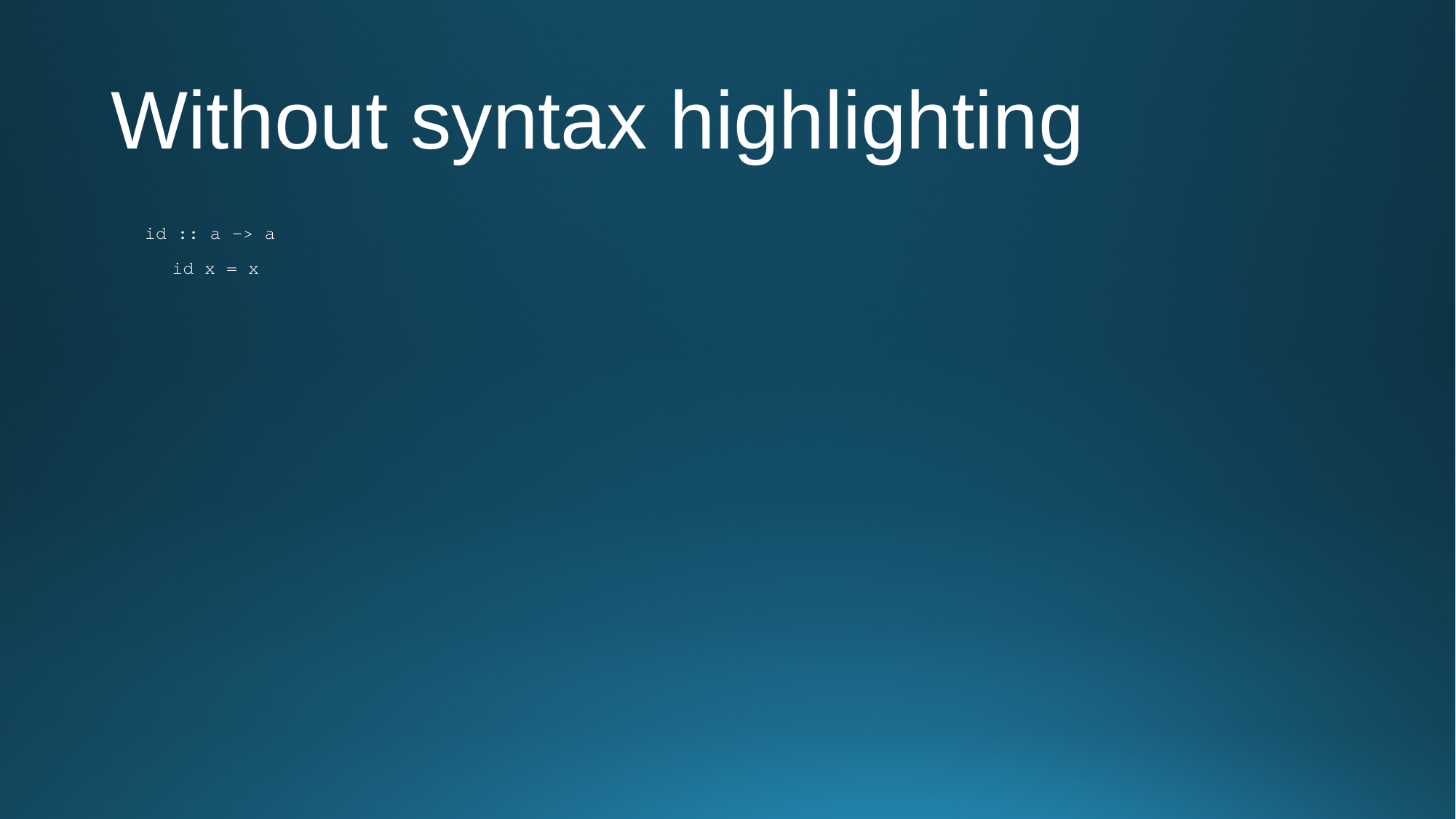

# Without syntax highlighting
id :: a -> a
id x = x